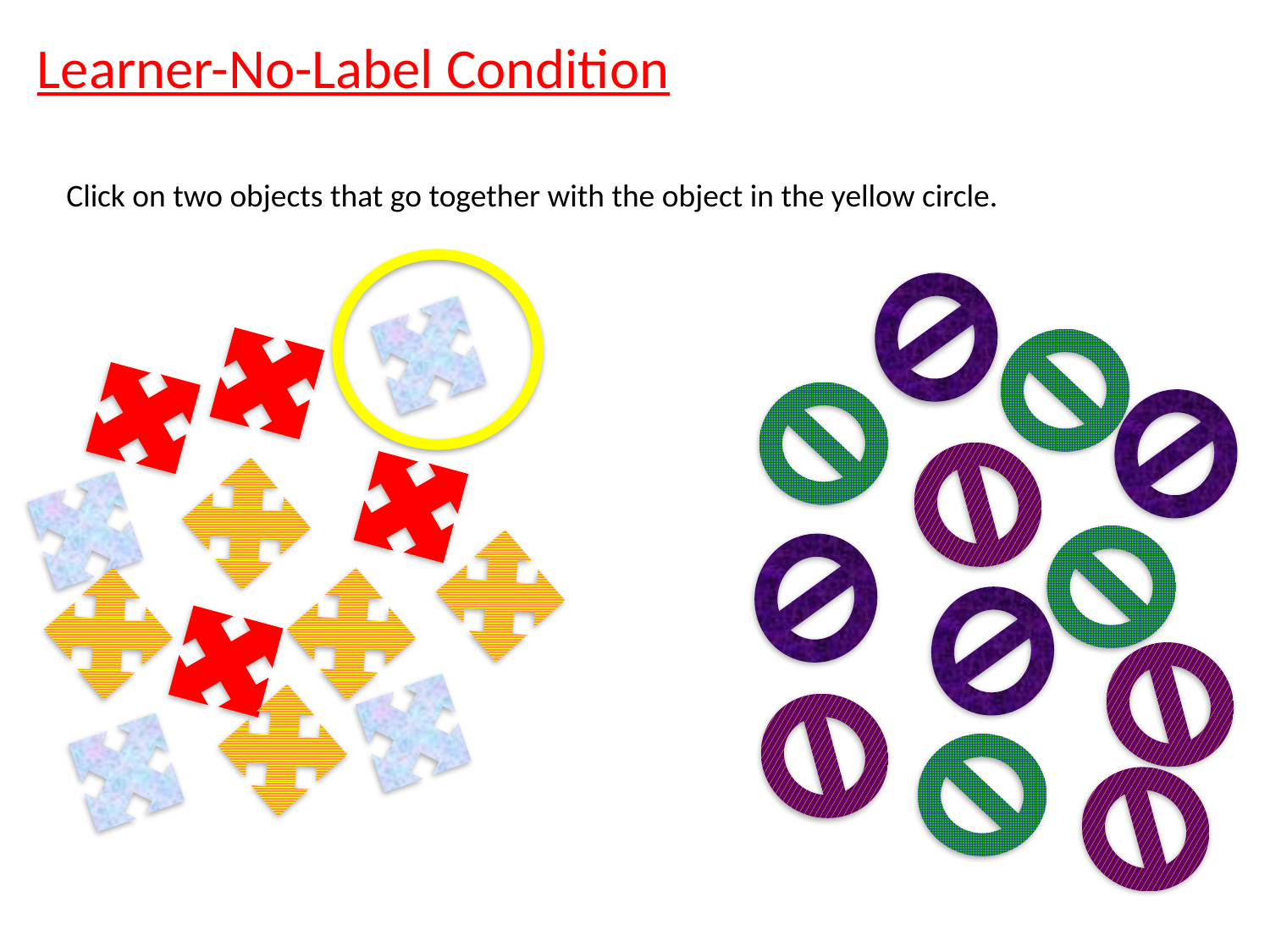

Learner-No-Label Condition
Click on two objects that go together with the object in the yellow circle.